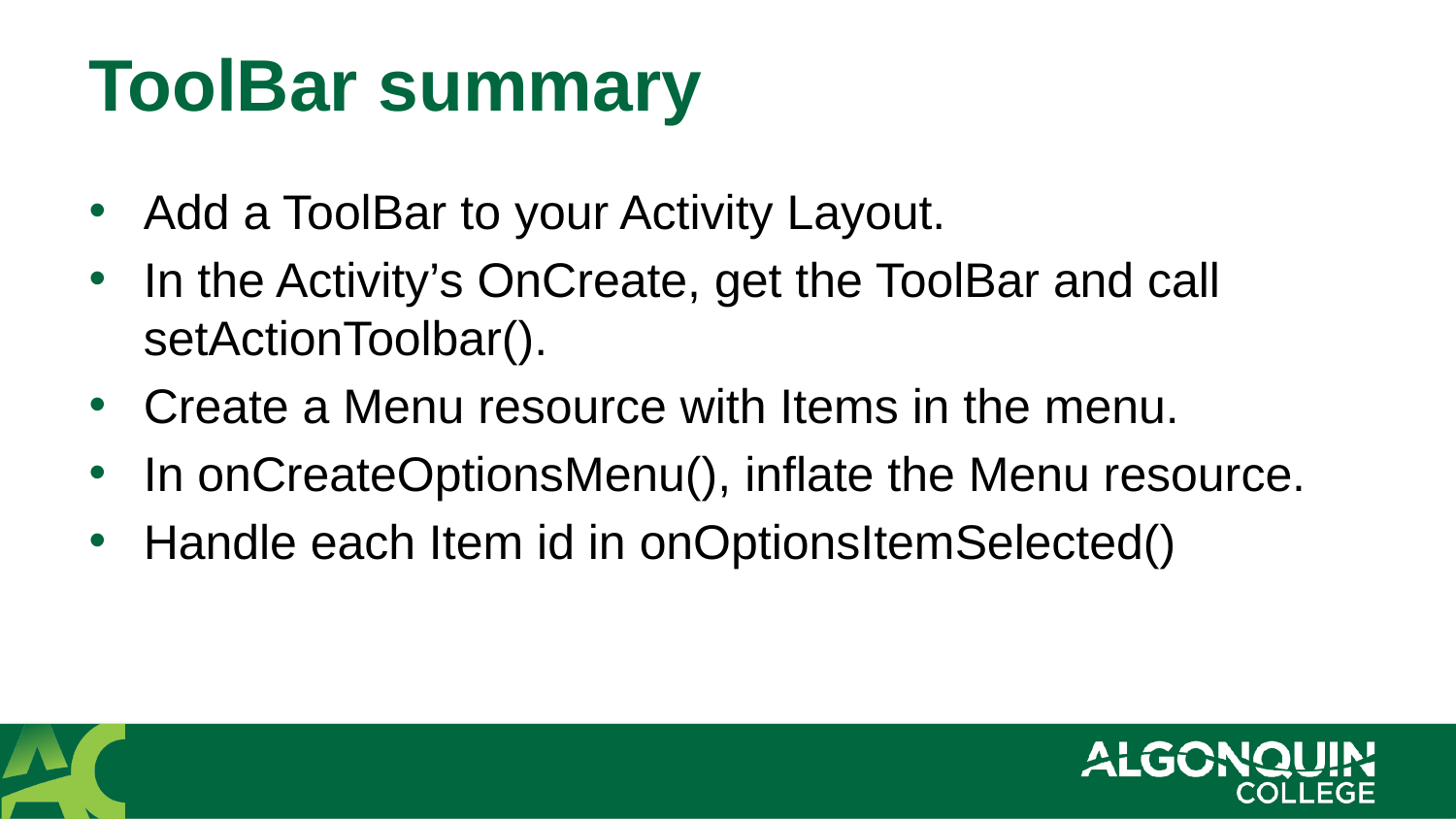

# ToolBar summary
Add a ToolBar to your Activity Layout.
In the Activity’s OnCreate, get the ToolBar and call setActionToolbar().
Create a Menu resource with Items in the menu.
In onCreateOptionsMenu(), inflate the Menu resource.
Handle each Item id in onOptionsItemSelected()